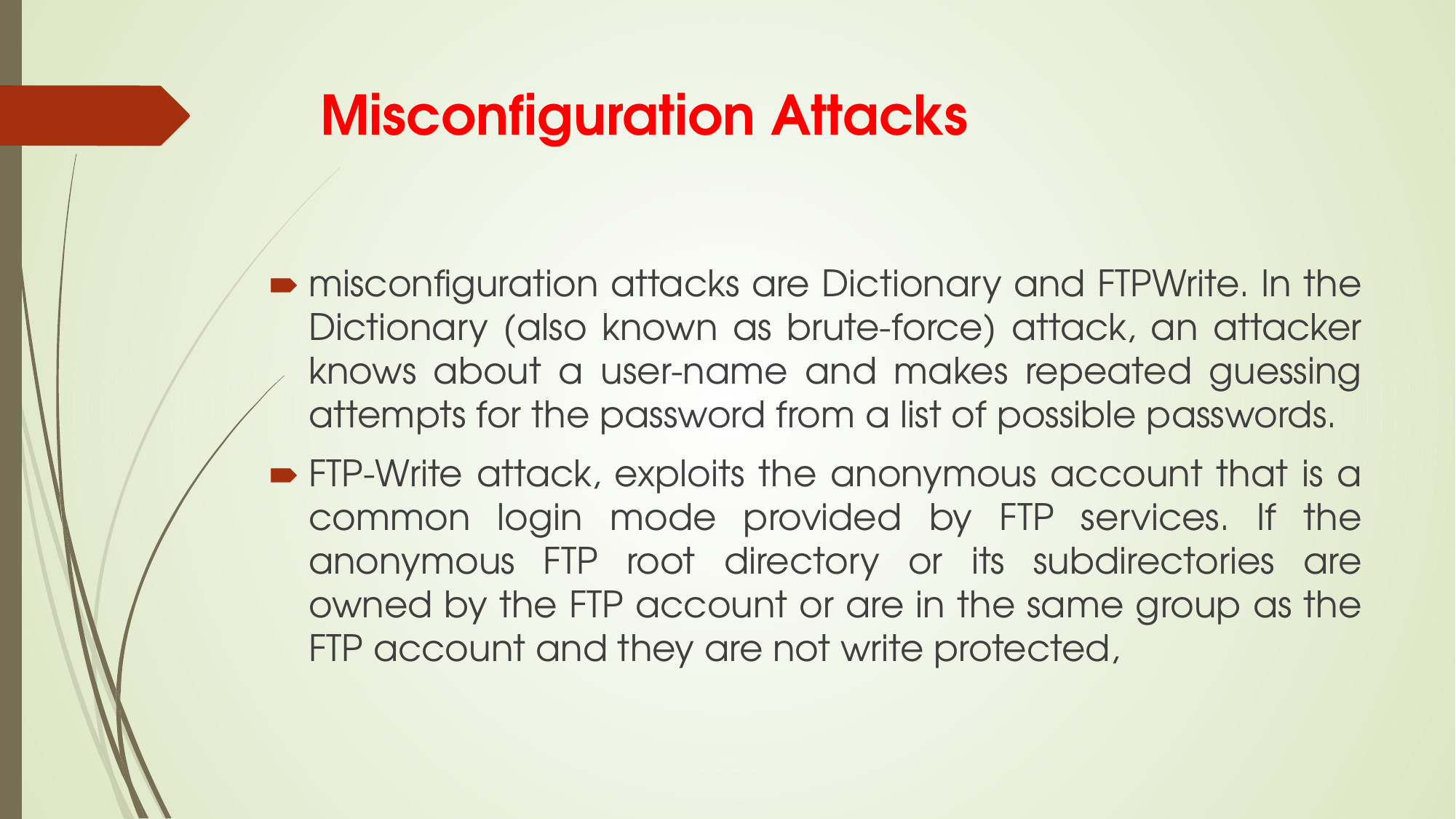

# Misconfiguration Attacks
misconfiguration attacks are Dictionary and FTPWrite. In the Dictionary (also known as brute-force) attack, an attacker knows about a user-name and makes repeated guessing attempts for the password from a list of possible passwords.
FTP-Write attack, exploits the anonymous account that is a common login mode provided by FTP services. If the anonymous FTP root directory or its subdirectories are owned by the FTP account or are in the same group as the FTP account and they are not write protected,